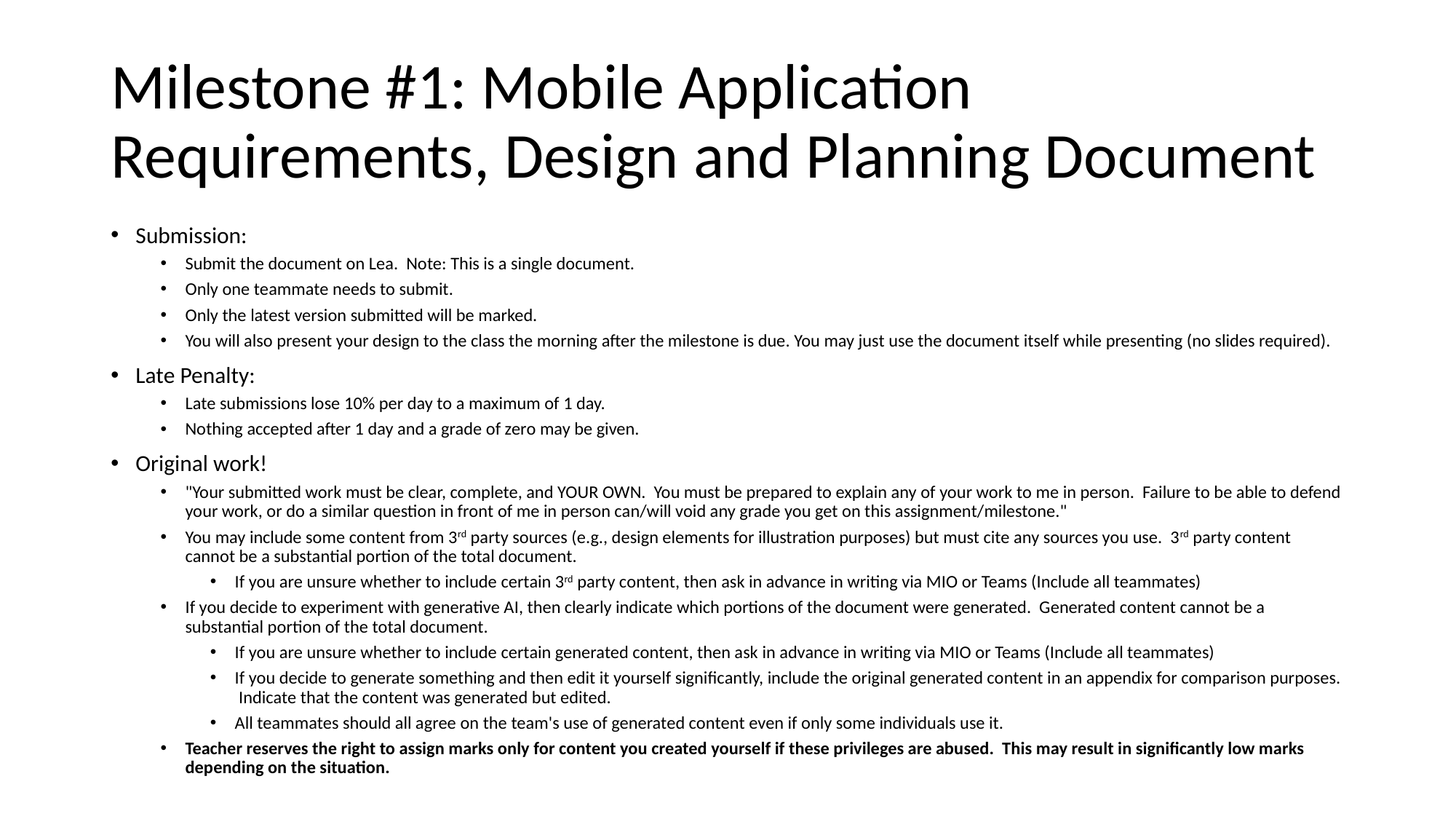

# Milestone #1: Mobile Application Requirements, Design and Planning Document
Submission:
Submit the document on Lea.  Note: This is a single document.
Only one teammate needs to submit.
Only the latest version submitted will be marked.
You will also present your design to the class the morning after the milestone is due. You may just use the document itself while presenting (no slides required).
Late Penalty:
Late submissions lose 10% per day to a maximum of 1 day.
Nothing accepted after 1 day and a grade of zero may be given.
Original work!
"Your submitted work must be clear, complete, and YOUR OWN.  You must be prepared to explain any of your work to me in person.  Failure to be able to defend your work, or do a similar question in front of me in person can/will void any grade you get on this assignment/milestone."
You may include some content from 3rd party sources (e.g., design elements for illustration purposes) but must cite any sources you use.  3rd party content cannot be a substantial portion of the total document.
If you are unsure whether to include certain 3rd party content, then ask in advance in writing via MIO or Teams (Include all teammates)
If you decide to experiment with generative AI, then clearly indicate which portions of the document were generated.  Generated content cannot be a substantial portion of the total document.
If you are unsure whether to include certain generated content, then ask in advance in writing via MIO or Teams (Include all teammates)
If you decide to generate something and then edit it yourself significantly, include the original generated content in an appendix for comparison purposes.  Indicate that the content was generated but edited.
All teammates should all agree on the team's use of generated content even if only some individuals use it.
Teacher reserves the right to assign marks only for content you created yourself if these privileges are abused.  This may result in significantly low marks depending on the situation.